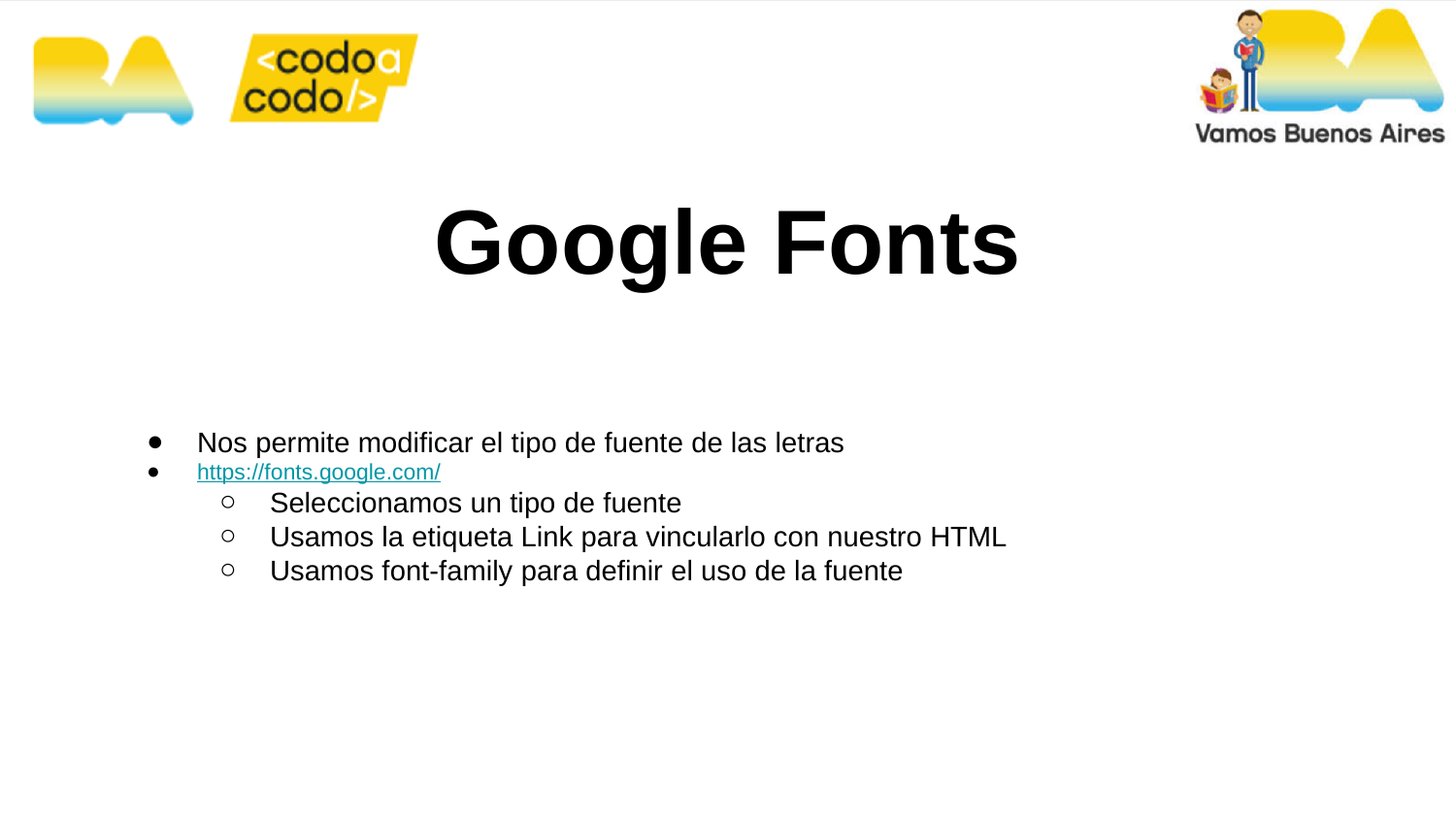

# Google Fonts
Nos permite modificar el tipo de fuente de las letras
https://fonts.google.com/
Seleccionamos un tipo de fuente
Usamos la etiqueta Link para vincularlo con nuestro HTML
Usamos font-family para definir el uso de la fuente